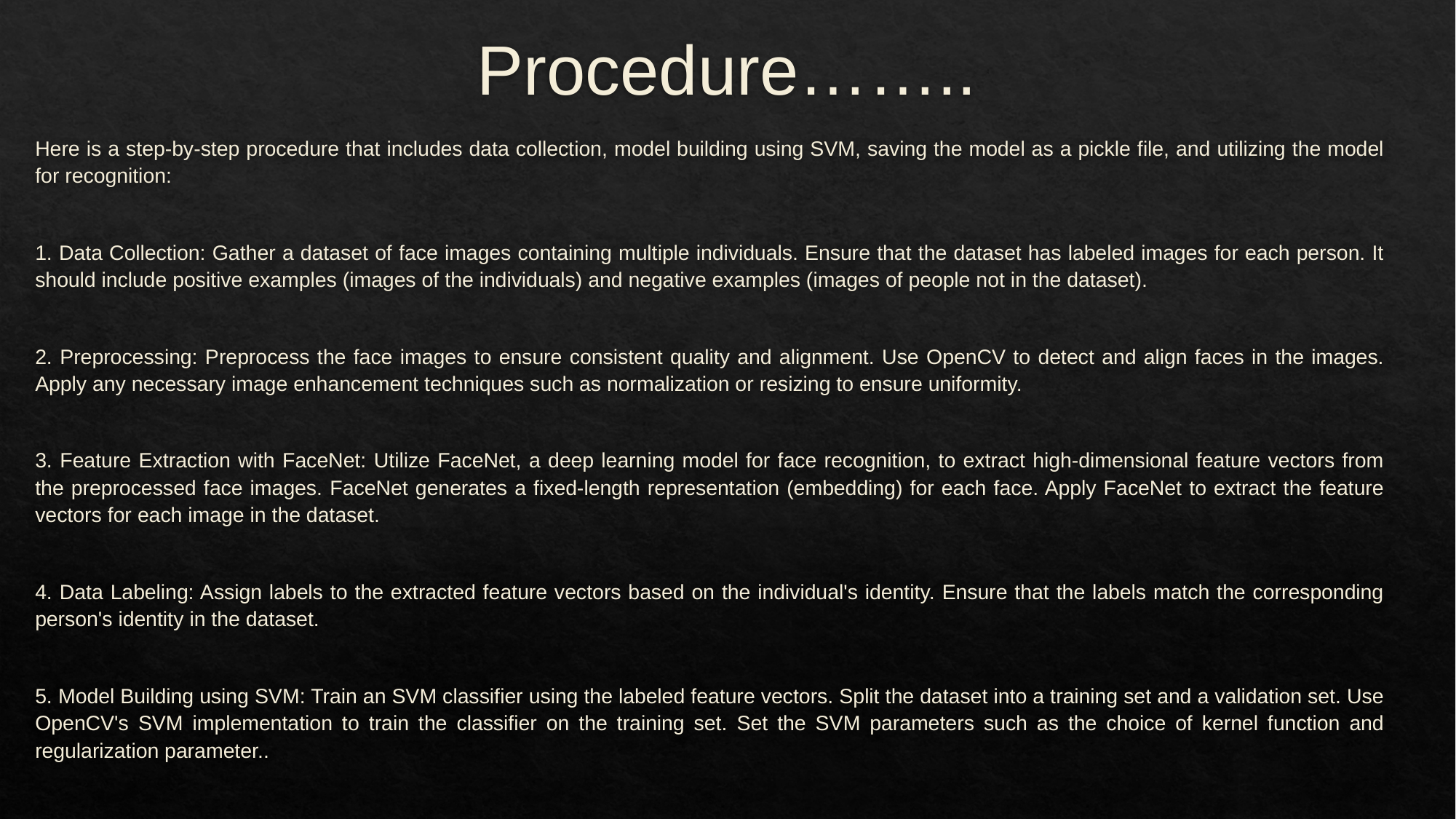

# Procedure……..
Here is a step-by-step procedure that includes data collection, model building using SVM, saving the model as a pickle file, and utilizing the model for recognition:

1. Data Collection: Gather a dataset of face images containing multiple individuals. Ensure that the dataset has labeled images for each person. It should include positive examples (images of the individuals) and negative examples (images of people not in the dataset).

2. Preprocessing: Preprocess the face images to ensure consistent quality and alignment. Use OpenCV to detect and align faces in the images. Apply any necessary image enhancement techniques such as normalization or resizing to ensure uniformity.

3. Feature Extraction with FaceNet: Utilize FaceNet, a deep learning model for face recognition, to extract high-dimensional feature vectors from the preprocessed face images. FaceNet generates a fixed-length representation (embedding) for each face. Apply FaceNet to extract the feature vectors for each image in the dataset.

4. Data Labeling: Assign labels to the extracted feature vectors based on the individual's identity. Ensure that the labels match the corresponding person's identity in the dataset.

5. Model Building using SVM: Train an SVM classifier using the labeled feature vectors. Split the dataset into a training set and a validation set. Use OpenCV's SVM implementation to train the classifier on the training set. Set the SVM parameters such as the choice of kernel function and regularization parameter..